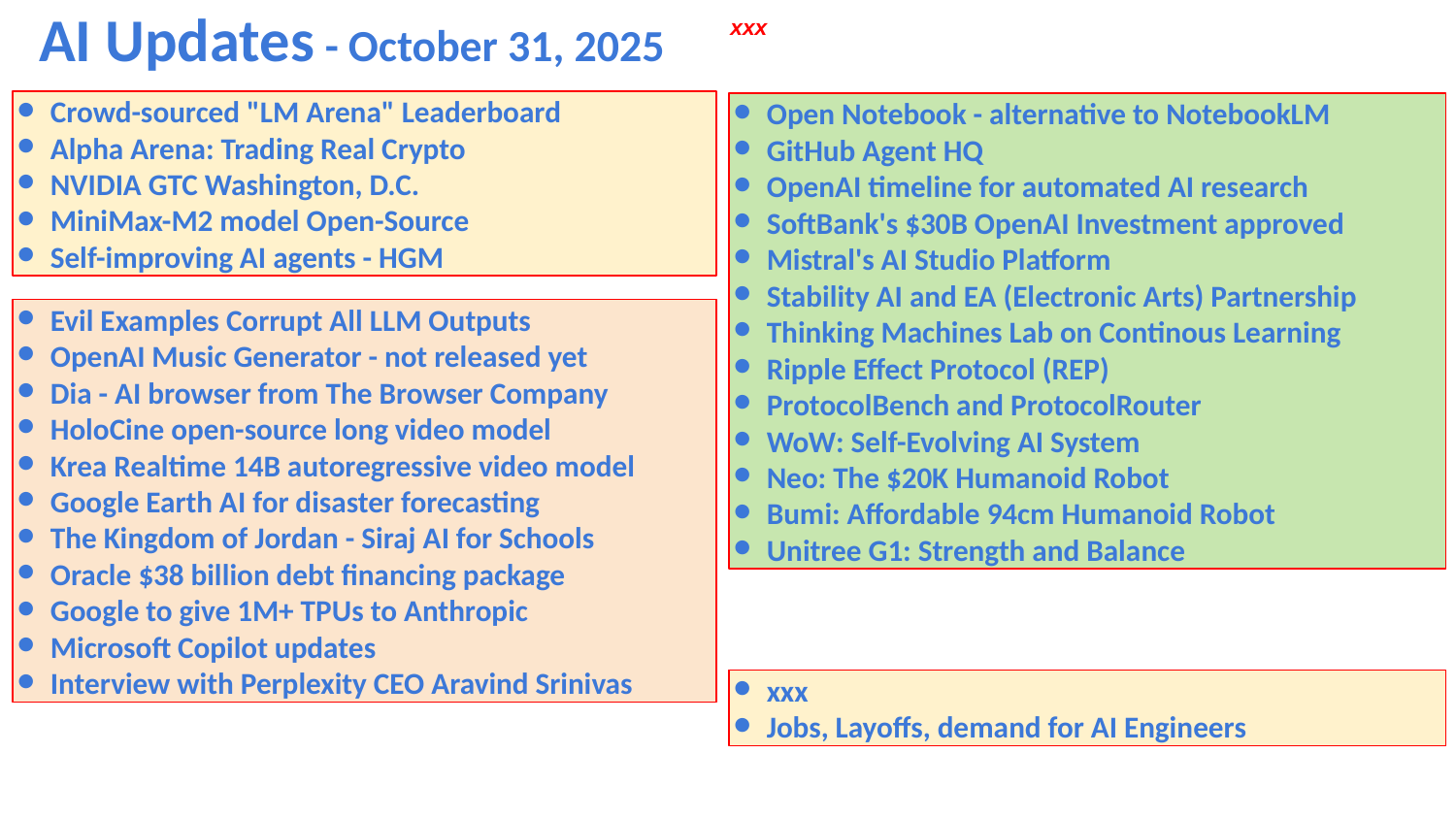

AI Updates - October 31, 2025
xxx
Crowd-sourced "LM Arena" Leaderboard
Alpha Arena: Trading Real Crypto
NVIDIA GTC Washington, D.C.
MiniMax-M2 model Open-Source
Self-improving AI agents - HGM
Open Notebook - alternative to NotebookLM
GitHub Agent HQ
OpenAI timeline for automated AI research
SoftBank's $30B OpenAI Investment approved
Mistral's AI Studio Platform
Stability AI and EA (Electronic Arts) Partnership
Thinking Machines Lab on Continous Learning
Ripple Effect Protocol (REP)
ProtocolBench and ProtocolRouter
WoW: Self-Evolving AI System
Neo: The $20K Humanoid Robot
Bumi: Affordable 94cm Humanoid Robot
Unitree G1: Strength and Balance
Evil Examples Corrupt All LLM Outputs
OpenAI Music Generator - not released yet
Dia - AI browser from The Browser Company
HoloCine open-source long video model
Krea Realtime 14B autoregressive video model
Google Earth AI for disaster forecasting
The Kingdom of Jordan - Siraj AI for Schools
Oracle $38 billion debt financing package
Google to give 1M+ TPUs to Anthropic
Microsoft Copilot updates
Interview with Perplexity CEO Aravind Srinivas
xxx
Jobs, Layoffs, demand for AI Engineers